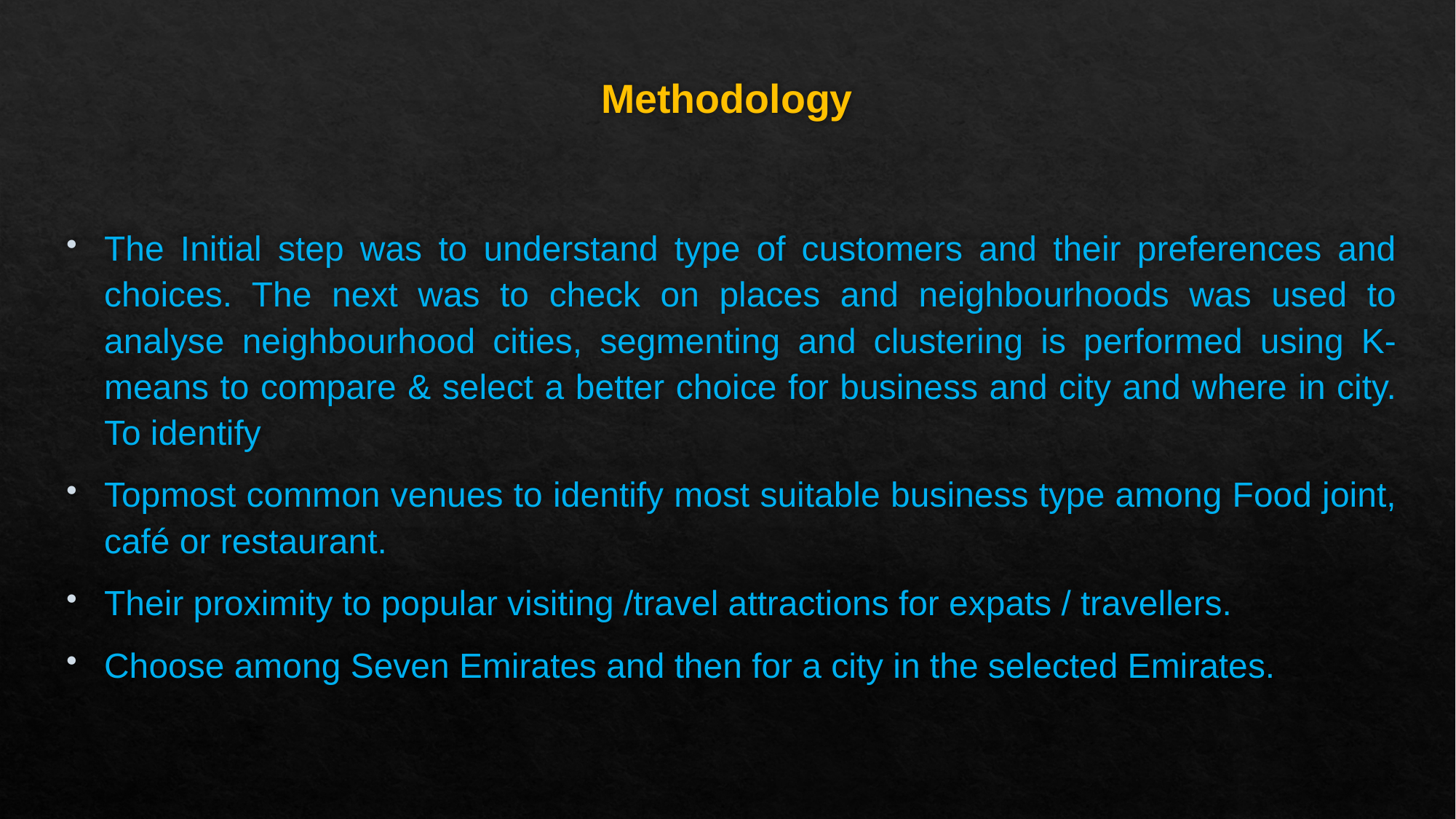

# Methodology

The Initial step was to understand type of customers and their preferences and choices. The next was to check on places and neighbourhoods was used to analyse neighbourhood cities, segmenting and clustering is performed using K-means to compare & select a better choice for business and city and where in city. To identify
Topmost common venues to identify most suitable business type among Food joint, café or restaurant.
Their proximity to popular visiting /travel attractions for expats / travellers.
Choose among Seven Emirates and then for a city in the selected Emirates.